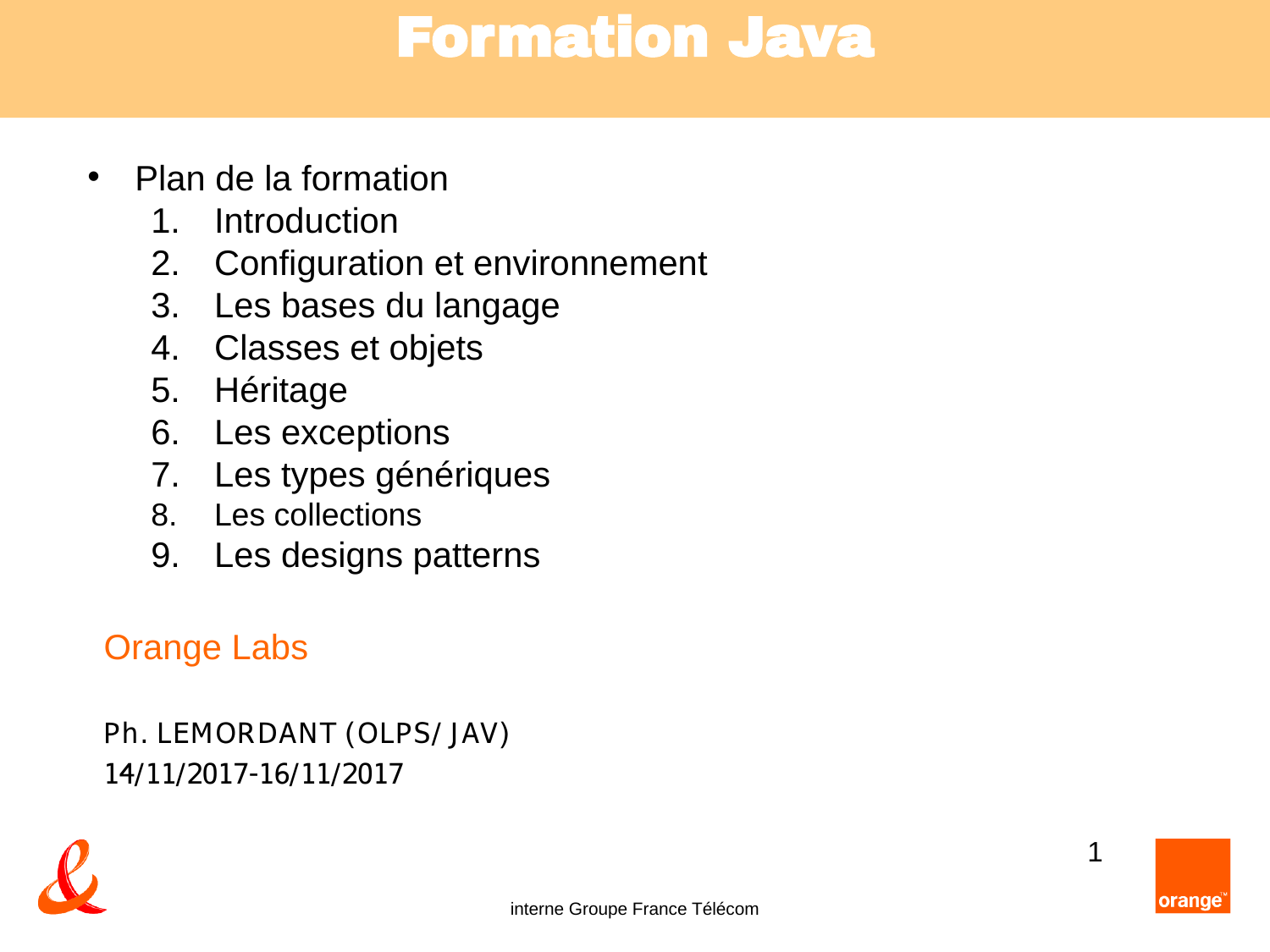

| Formation Java |
| --- |
Plan de la formation
Introduction
Configuration et environnement
Les bases du langage
Classes et objets
Héritage
Les exceptions
Les types génériques
Les collections
Les designs patterns

Orange Labs

Ph. LEMORDANT (OLPS/JAV)
14/11/2017-16/11/2017

1